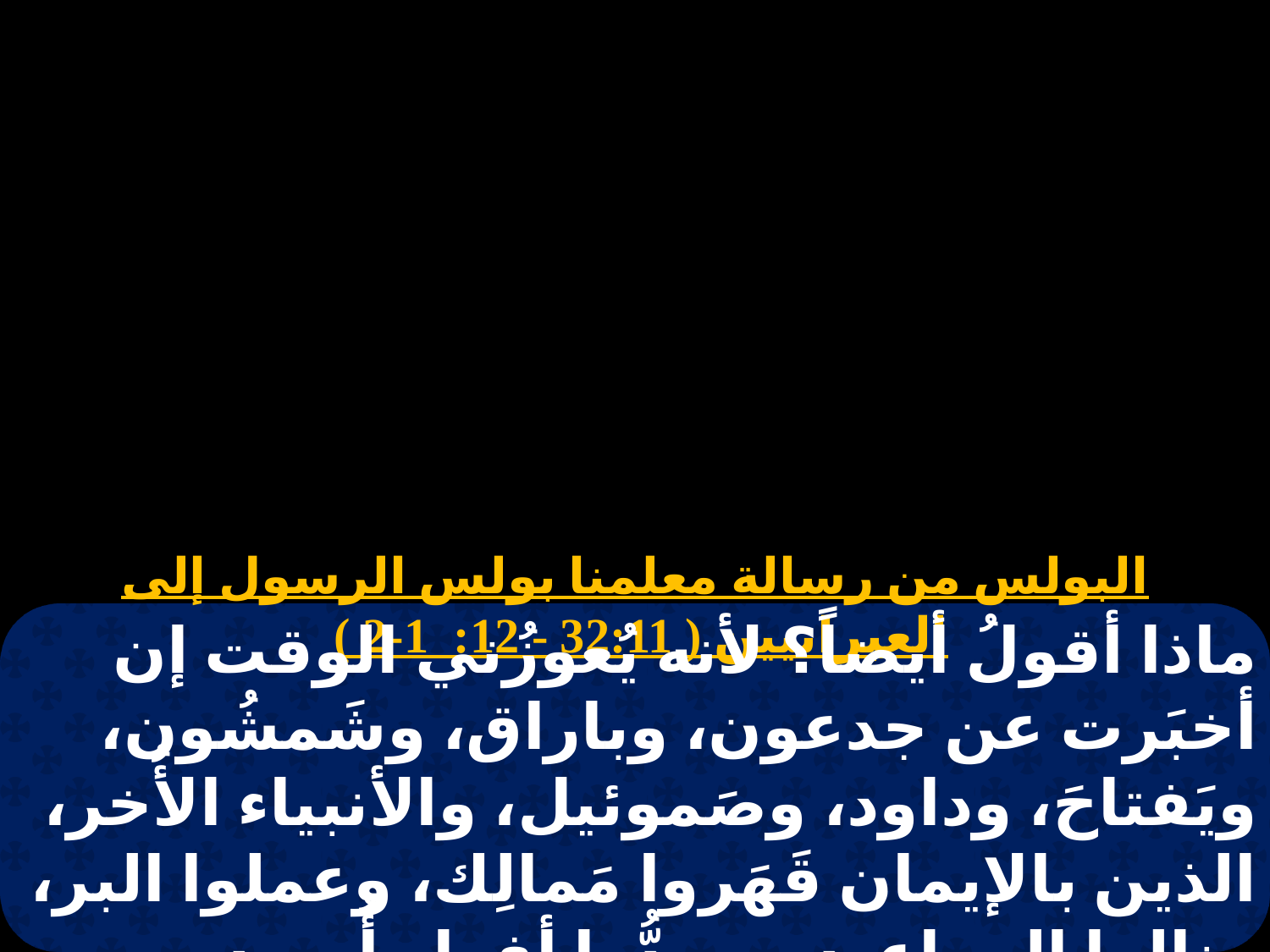

# 10 بشنس
البولس من رسالة معلمنا بولس الرسول إلى العبرانيين ( 32:11 - 12:  1-2 )
ماذا أقولُ أيضاً؟ لأنه يُعوزُني الوقت إن أخبَرت عن جدعون، وباراق، وشَمشُون، ويَفتاحَ، وداود، وصَموئيل، والأنبياء الأُخر، الذين بالإيمان قَهَروا مَمالِك، وعملوا البر، ونالوا المواعيد، وسدُّوا أفواه أُسودٍ، أخمدوا قوَّة النَّار، ونجوا من حدِّ السَّيف،